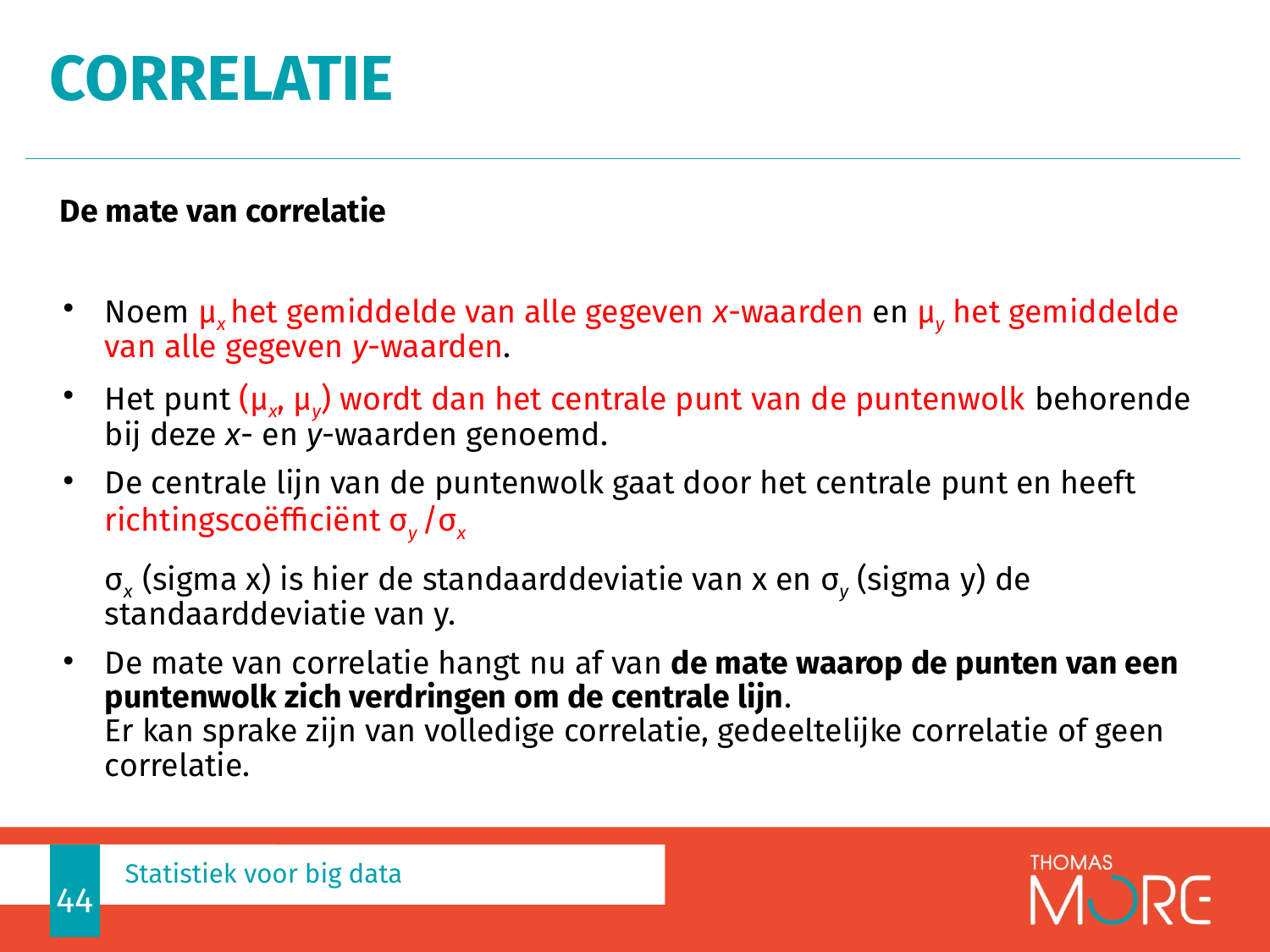

# Correlatie
De mate van correlatie

Noem μx het gemiddelde van alle gegeven x-waarden en µy het gemiddelde van alle gegeven y-waarden.
Het punt (µx, µy) wordt dan het centrale punt van de puntenwolk behorende bij deze x- en y-waarden genoemd.
De centrale lijn van de puntenwolk gaat door het centrale punt en heeft richtingscoëfficiënt σy /σx
σx  (sigma x) is hier de standaarddeviatie van x en σy (sigma y) de standaarddeviatie van y.
De mate van correlatie hangt nu af van de mate waarop de punten van een puntenwolk zich verdringen om de centrale lijn.
Er kan sprake zijn van volledige correlatie, gedeeltelijke correlatie of geen correlatie.

44
Statistiek voor big data